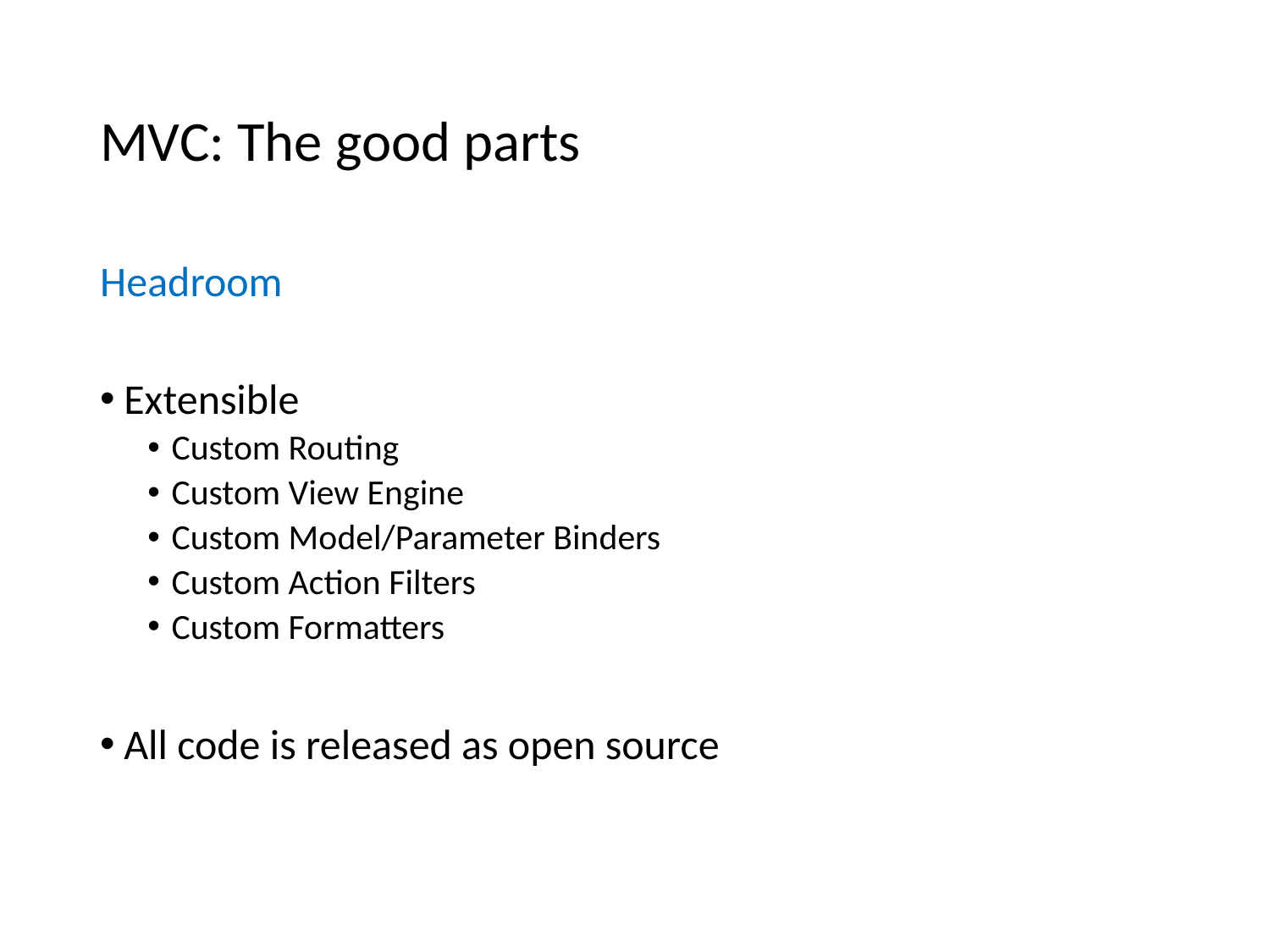

# MVC: The good parts
Headroom

Extensible
Custom Routing
Custom View Engine
Custom Model/Parameter Binders
Custom Action Filters
Custom Formatters

All code is released as open source